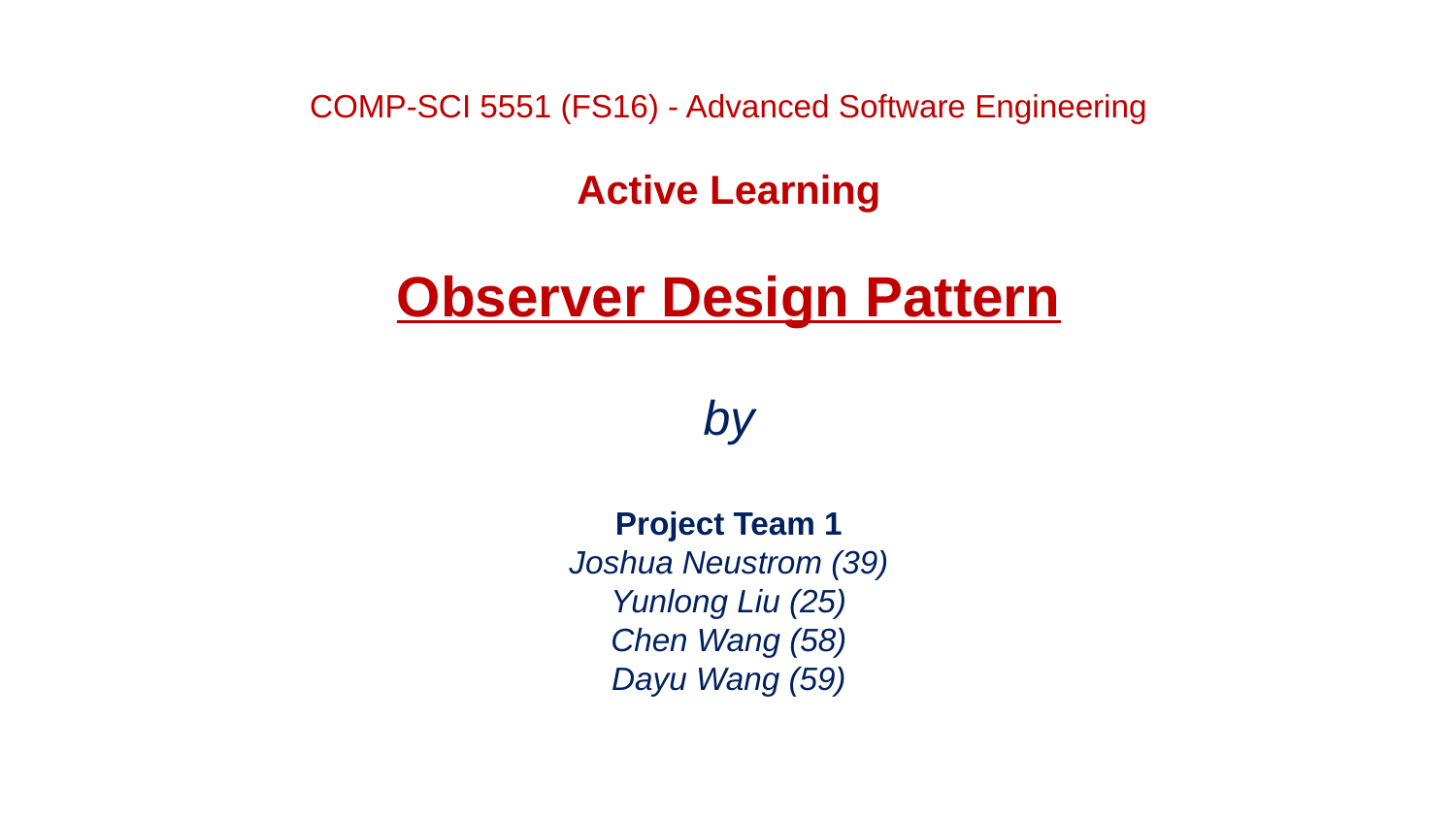

COMP-SCI 5551 (FS16) - Advanced Software Engineering

Active Learning

Observer Design Pattern

by

Project Team 1
Joshua Neustrom (39)
Yunlong Liu (25)
Chen Wang (58)
Dayu Wang (59)